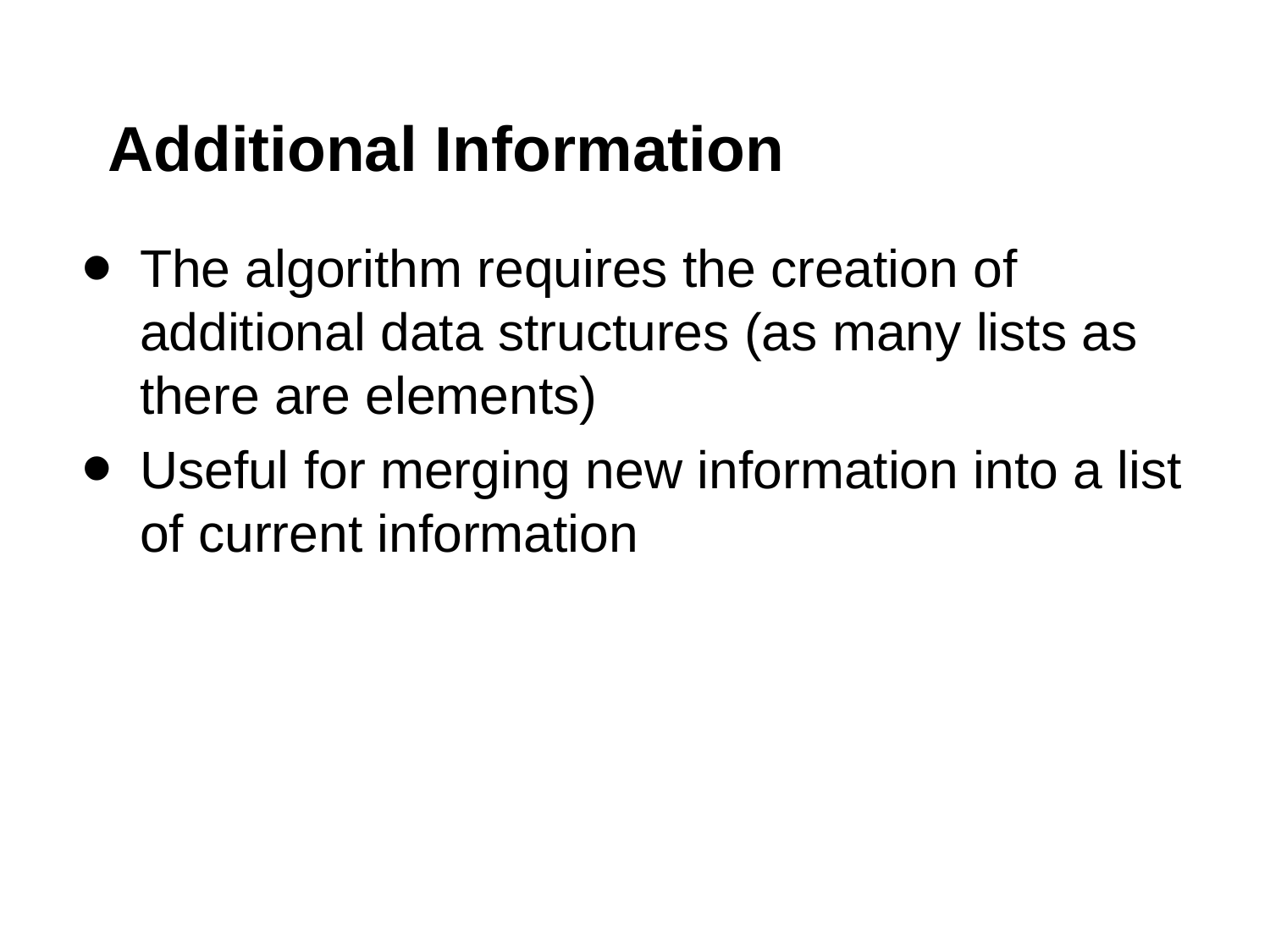

# Additional Information
The algorithm requires the creation of additional data structures (as many lists as there are elements)
Useful for merging new information into a list of current information